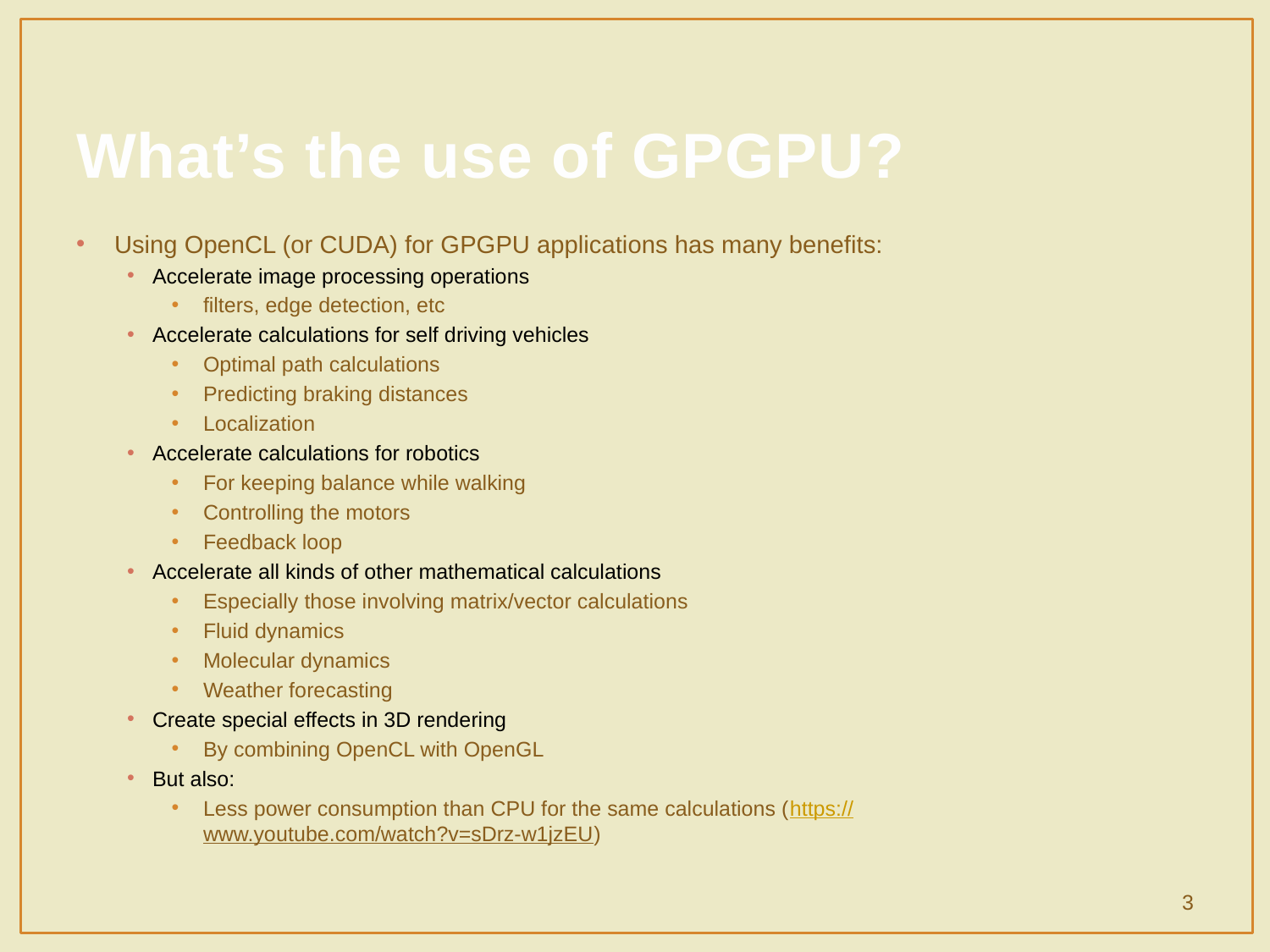

# What’s the use of GPGPU?
Using OpenCL (or CUDA) for GPGPU applications has many benefits:
Accelerate image processing operations
filters, edge detection, etc
Accelerate calculations for self driving vehicles
Optimal path calculations
Predicting braking distances
Localization
Accelerate calculations for robotics
For keeping balance while walking
Controlling the motors
Feedback loop
Accelerate all kinds of other mathematical calculations
Especially those involving matrix/vector calculations
Fluid dynamics
Molecular dynamics
Weather forecasting
Create special effects in 3D rendering
By combining OpenCL with OpenGL
But also:
Less power consumption than CPU for the same calculations (https://www.youtube.com/watch?v=sDrz-w1jzEU)
3